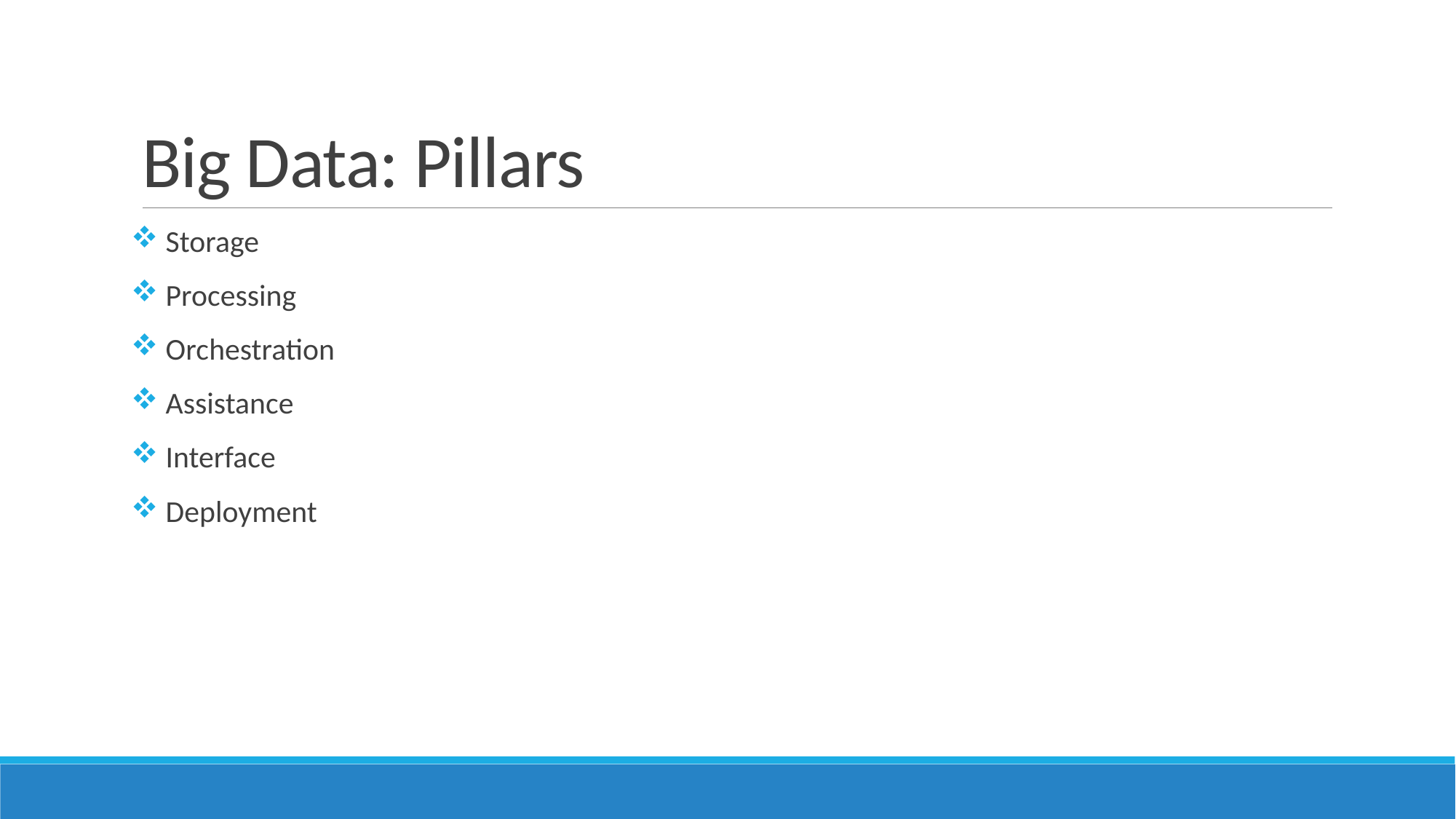

# Big Data: Pillars
 Storage
 Processing
 Orchestration
 Assistance
 Interface
 Deployment